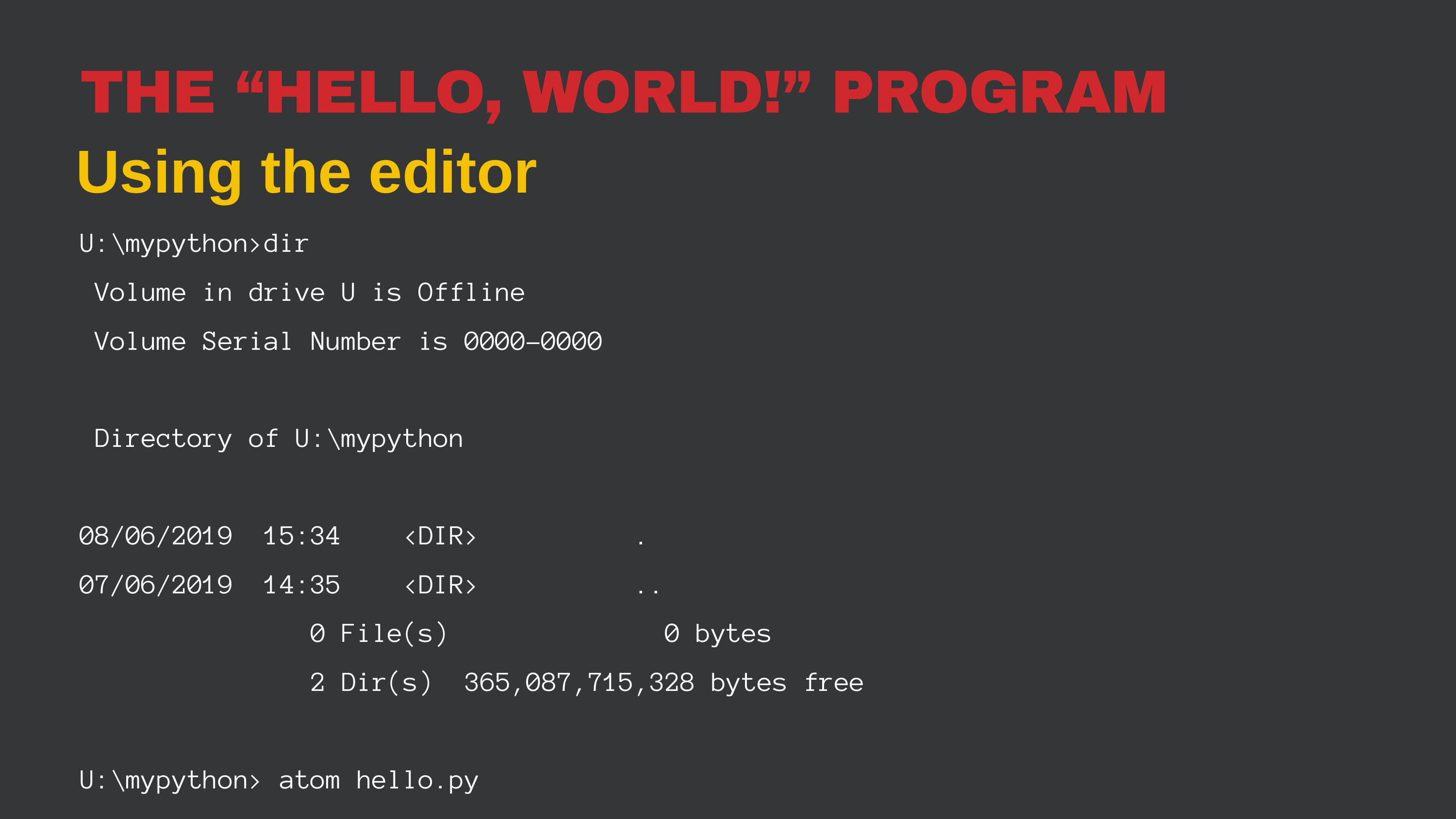

The “Hello, WORLD!” program
Using the editor
U:\mypython>dir
 Volume in drive U is Offline
 Volume Serial Number is 0000-0000

 Directory of U:\mypython

08/06/2019  15:34    <DIR>          .
07/06/2019  14:35    <DIR>          ..
               0 File(s)              0 bytes
               2 Dir(s)  365,087,715,328 bytes free

U:\mypython> atom hello.py